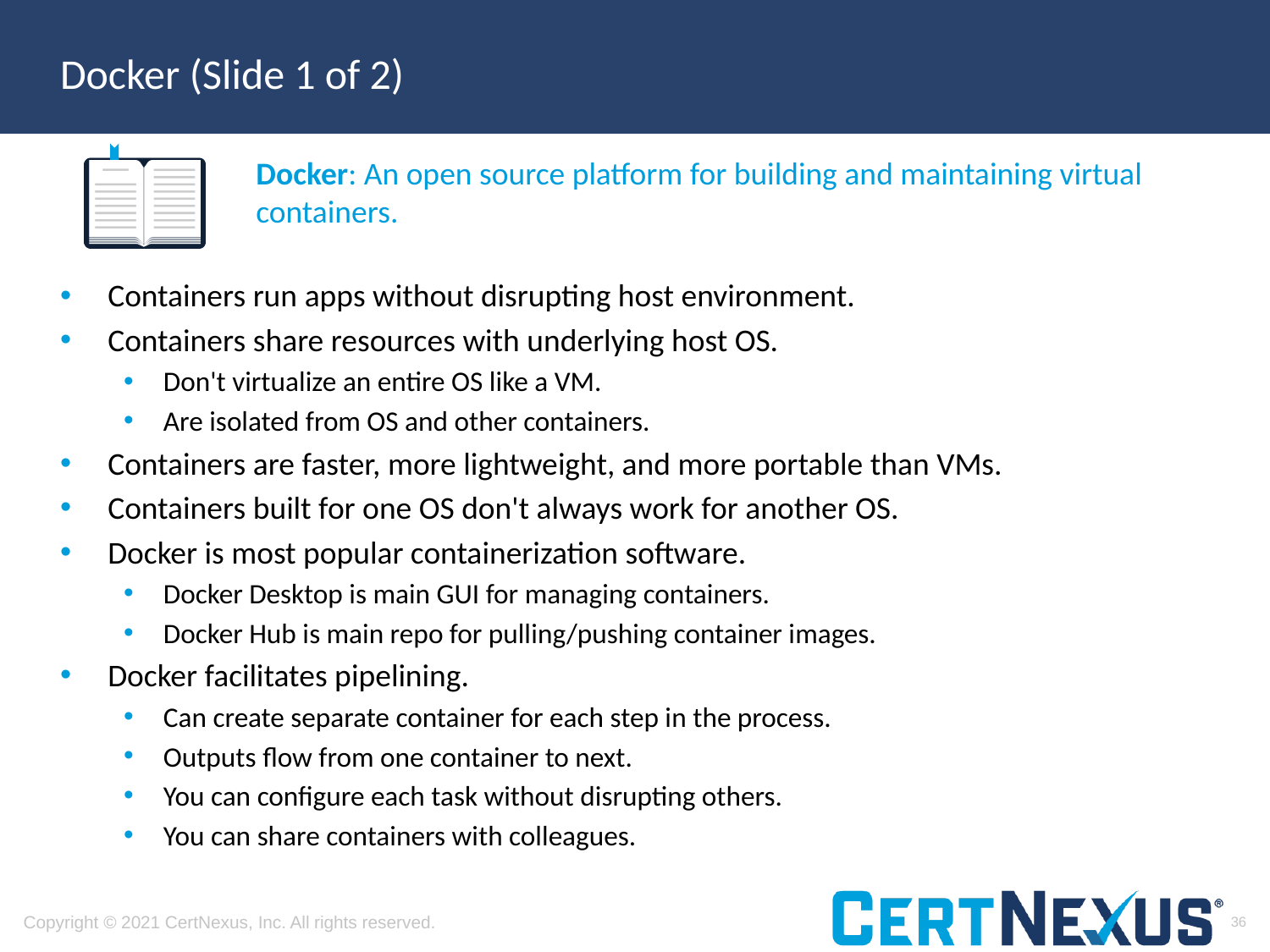

# Docker (Slide 1 of 2)
Docker: An open source platform for building and maintaining virtual containers.
Containers run apps without disrupting host environment.
Containers share resources with underlying host OS.
Don't virtualize an entire OS like a VM.
Are isolated from OS and other containers.
Containers are faster, more lightweight, and more portable than VMs.
Containers built for one OS don't always work for another OS.
Docker is most popular containerization software.
Docker Desktop is main GUI for managing containers.
Docker Hub is main repo for pulling/pushing container images.
Docker facilitates pipelining.
Can create separate container for each step in the process.
Outputs flow from one container to next.
You can configure each task without disrupting others.
You can share containers with colleagues.

36